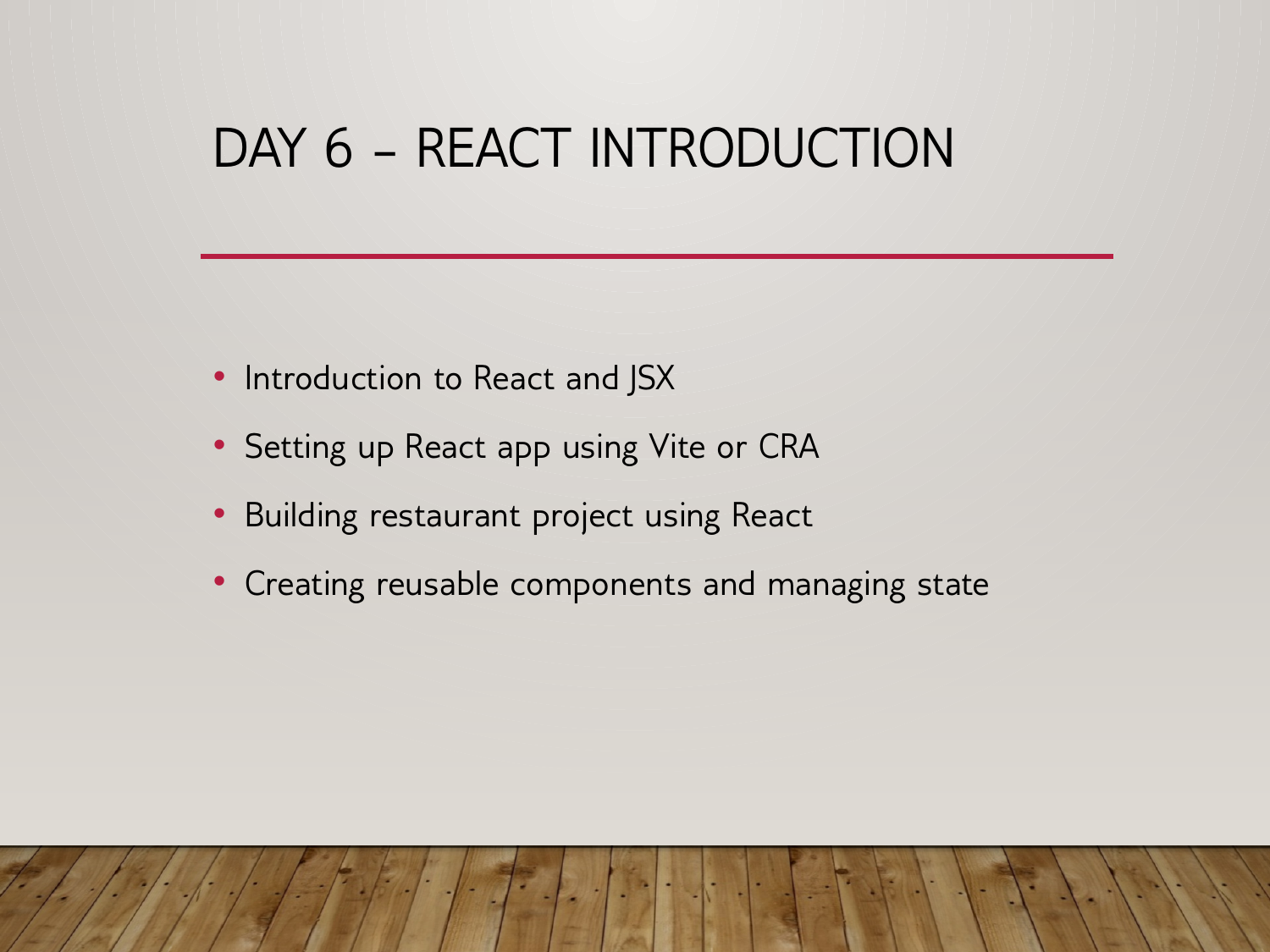

# Day 6 – React Introduction

Introduction to React and JSX
Setting up React app using Vite or CRA
Building restaurant project using React
Creating reusable components and managing state